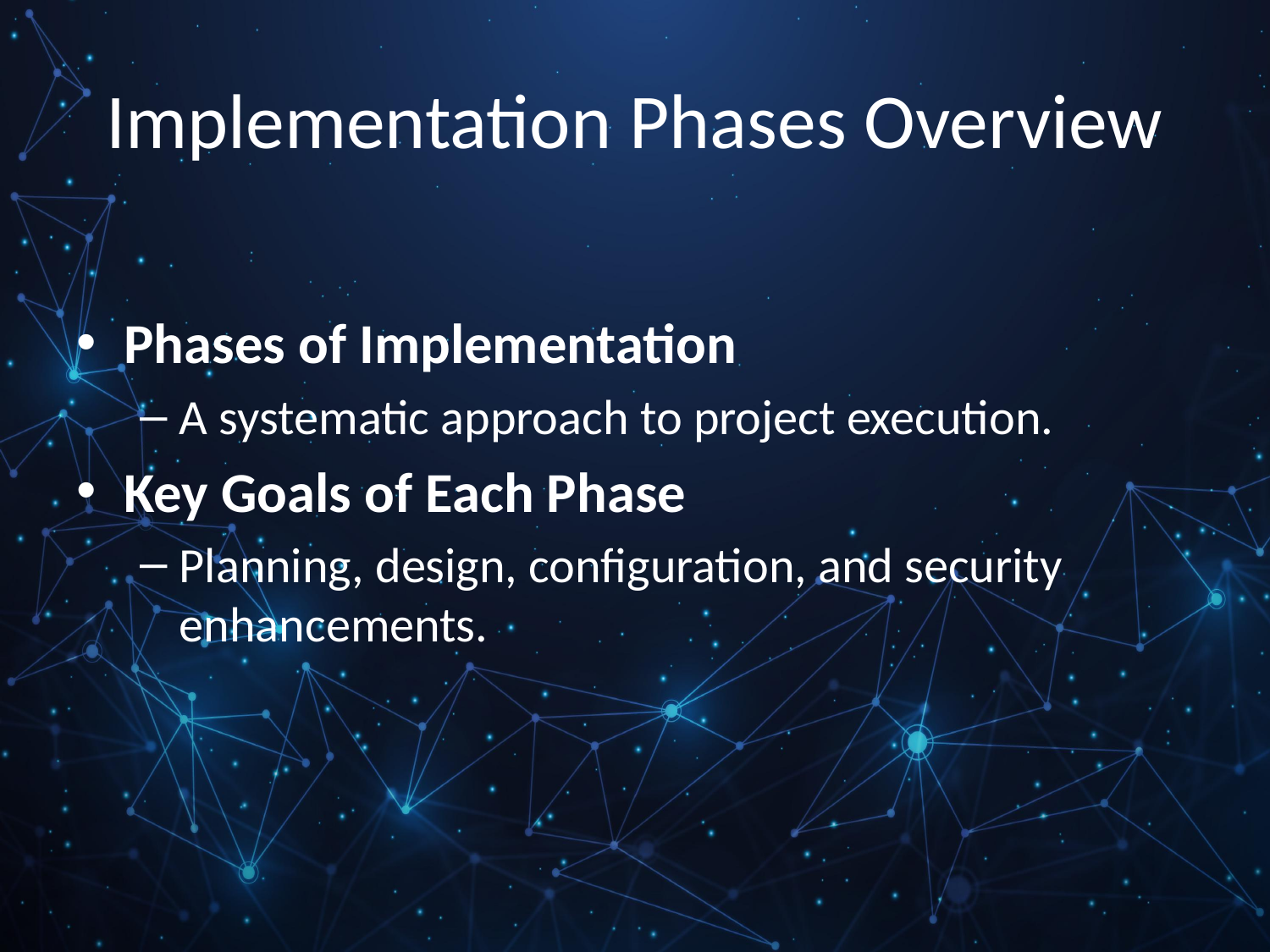

# Implementation Phases Overview

Phases of Implementation
A systematic approach to project execution.
Key Goals of Each Phase
Planning, design, configuration, and security enhancements.